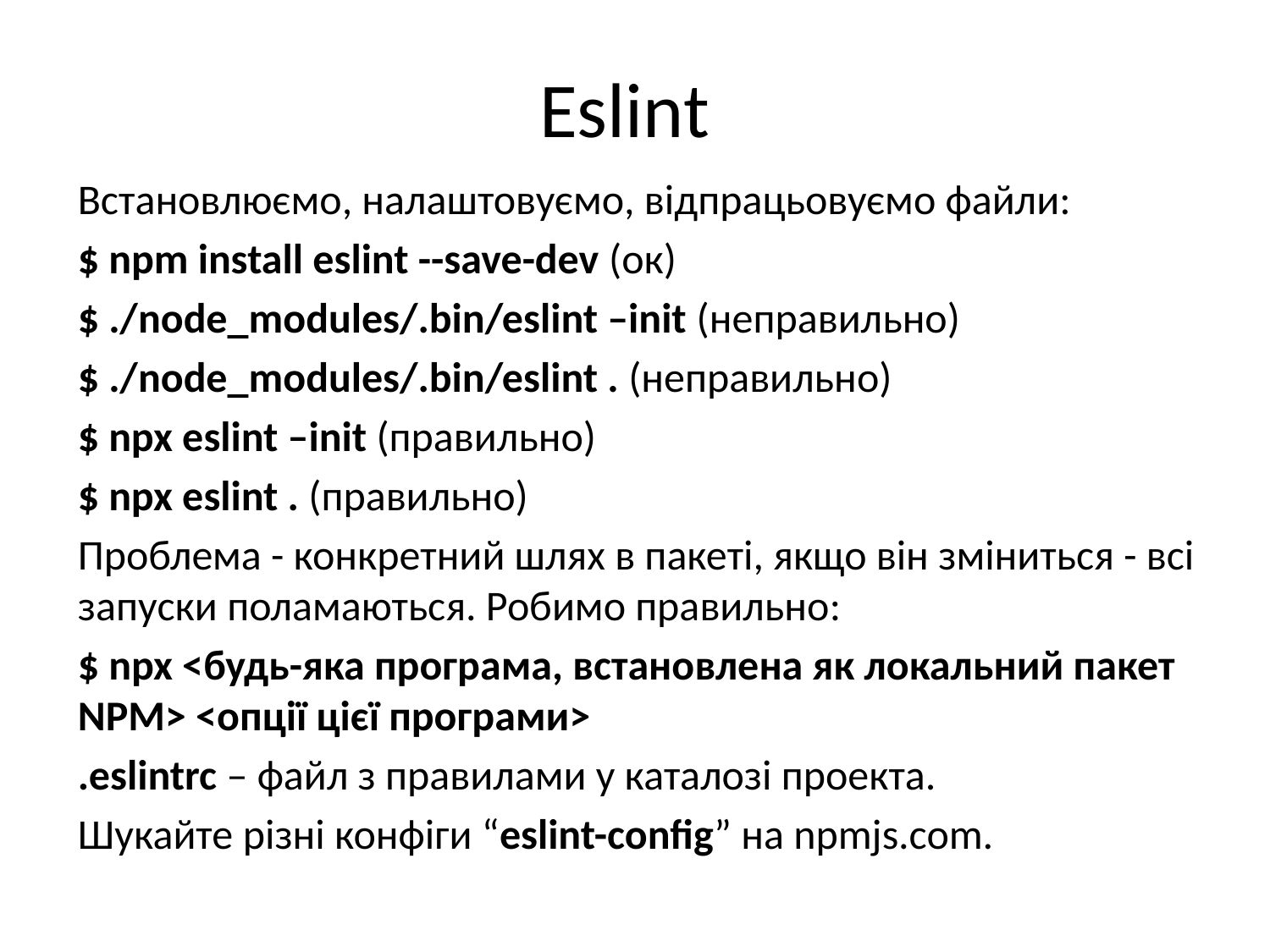

# Eslint
Встановлюємо, налаштовуємо, відпрацьовуємо файли:
$ npm install eslint --save-dev (ок)
$ ./node_modules/.bin/eslint –init (неправильно)
$ ./node_modules/.bin/eslint . (неправильно)
$ npx eslint –init (правильно)
$ npx eslint . (правильно)
Проблема - конкретний шлях в пакеті, якщо він зміниться - всі запуски поламаються. Робимо правильно:
$ npx <будь-яка програма, встановлена як локальний пакет NPM> <опції цієї програми>
.eslintrc – файл з правилами у каталозі проекта.
Шукайте різні конфіги “eslint-config” на npmjs.com.